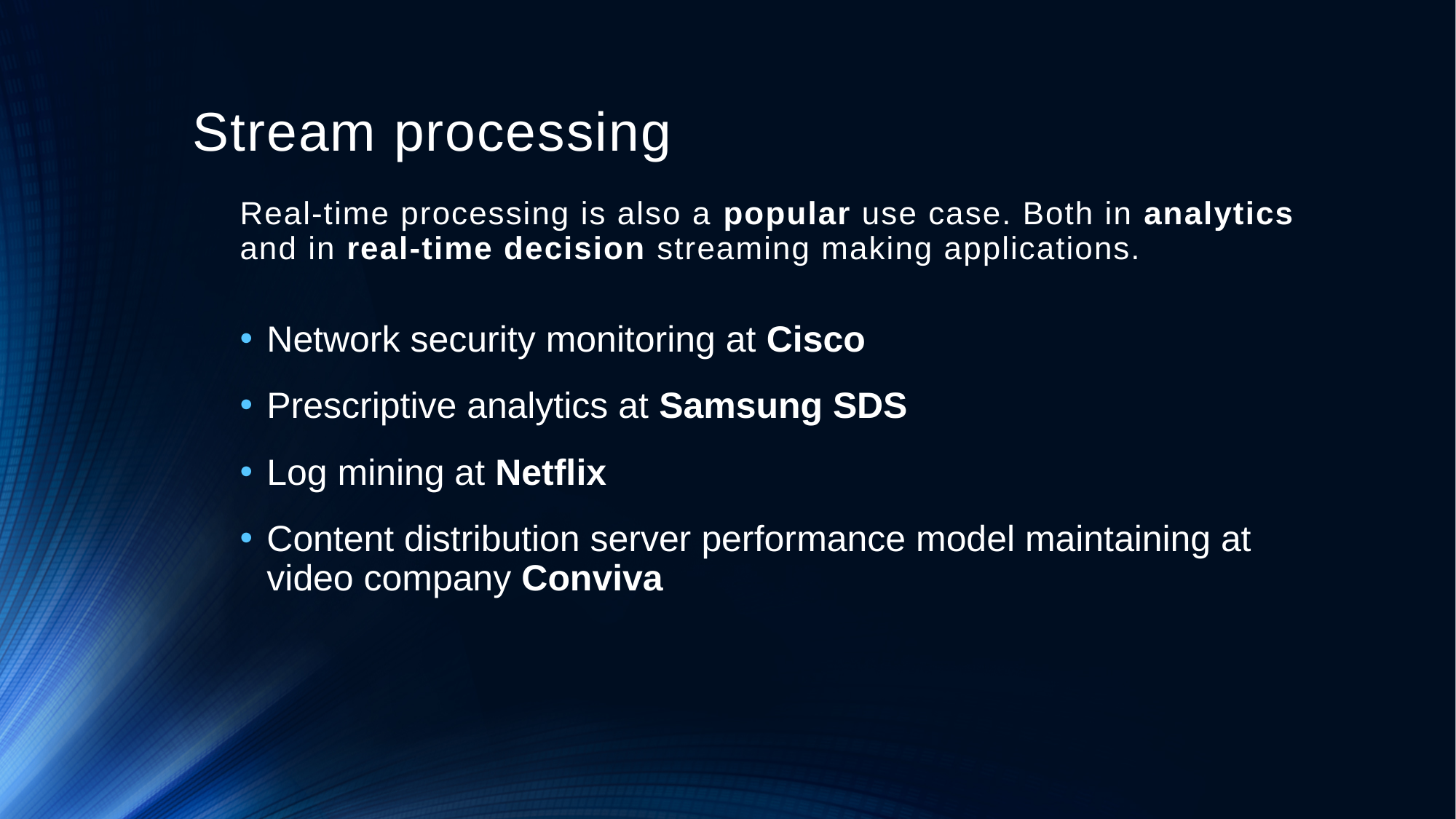

# Stream processing
Real-time processing is also a popular use case. Both in analytics and in real-time decision streaming making applications.
Network security monitoring at Cisco
Prescriptive analytics at Samsung SDS
Log mining at Netflix
Content distribution server performance model maintaining at video company Conviva